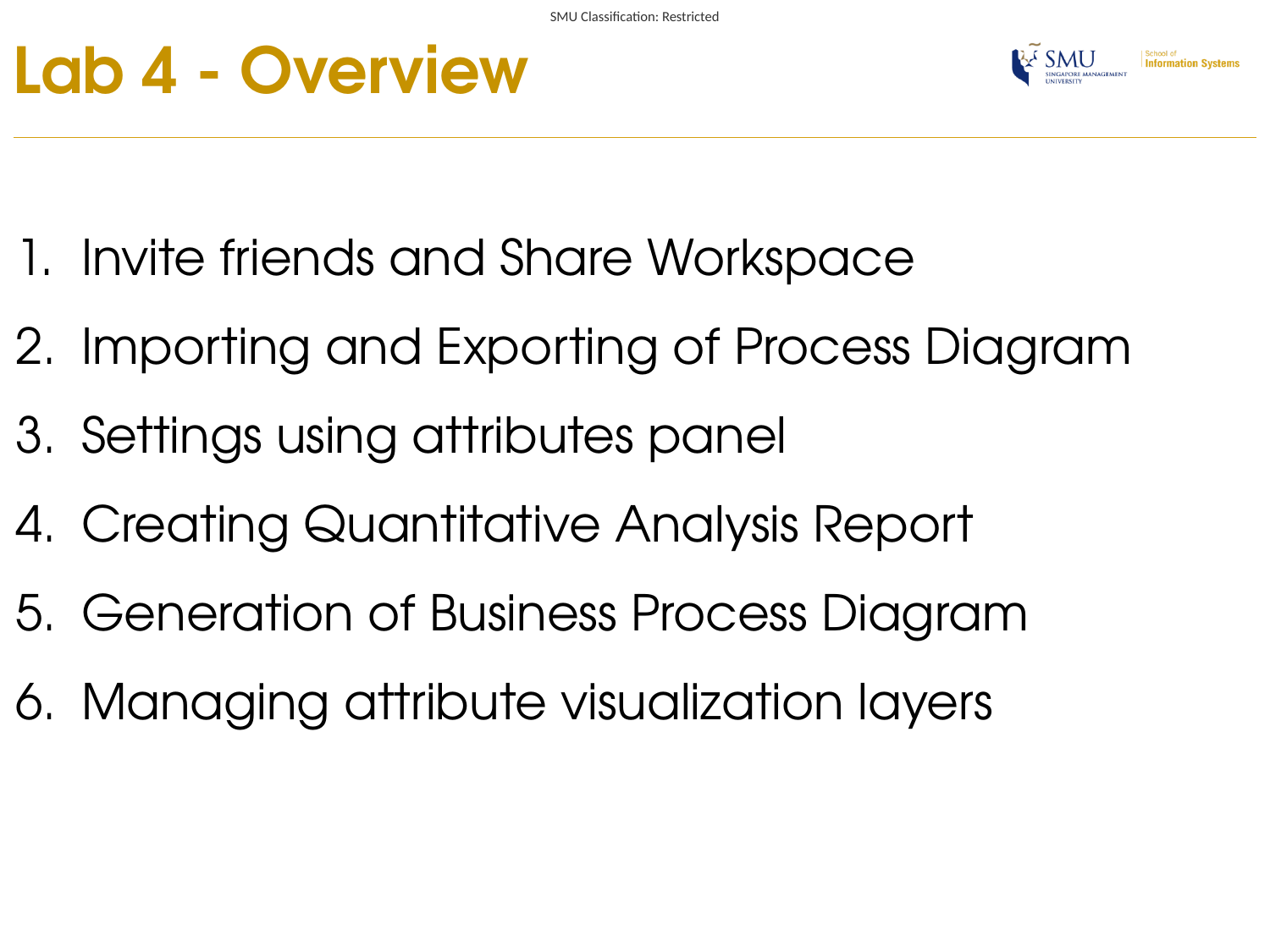

# Lab 4 - Overview
Invite friends and Share Workspace
Importing and Exporting of Process Diagram
Settings using attributes panel
Creating Quantitative Analysis Report
Generation of Business Process Diagram
Managing attribute visualization layers